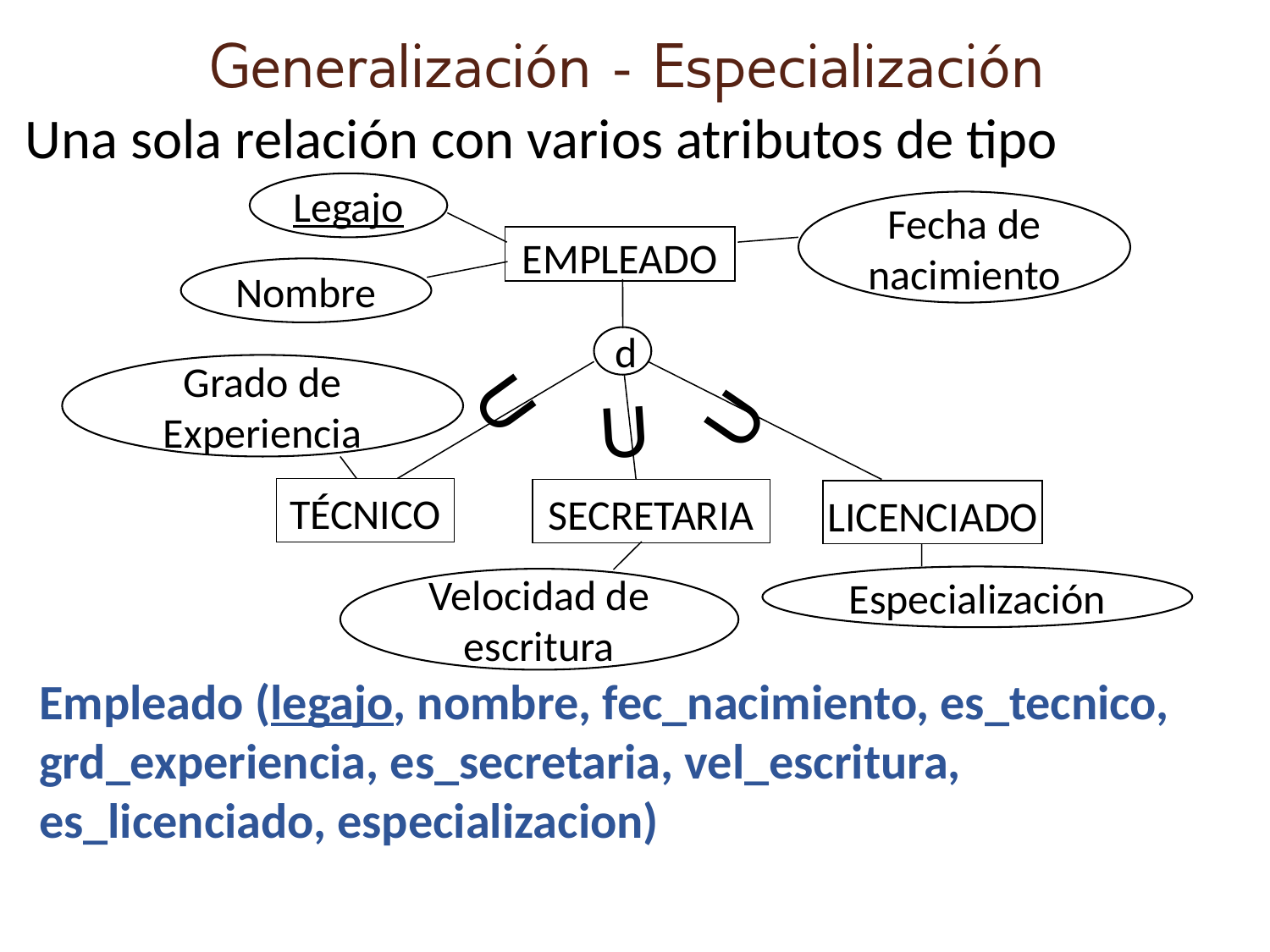

Generalización - Especialización
Una sola relación con varios atributos de tipo

Legajo
Fecha de nacimiento
EMPLEADO

d

TÉCNICO
SECRETARIA
LICENCIADO

Nombre

Grado de Experiencia

Especialización
Velocidad de escritura
U
U
U
Empleado (legajo, nombre, fec_nacimiento, es_tecnico, grd_experiencia, es_secretaria, vel_escritura, es_licenciado, especializacion)